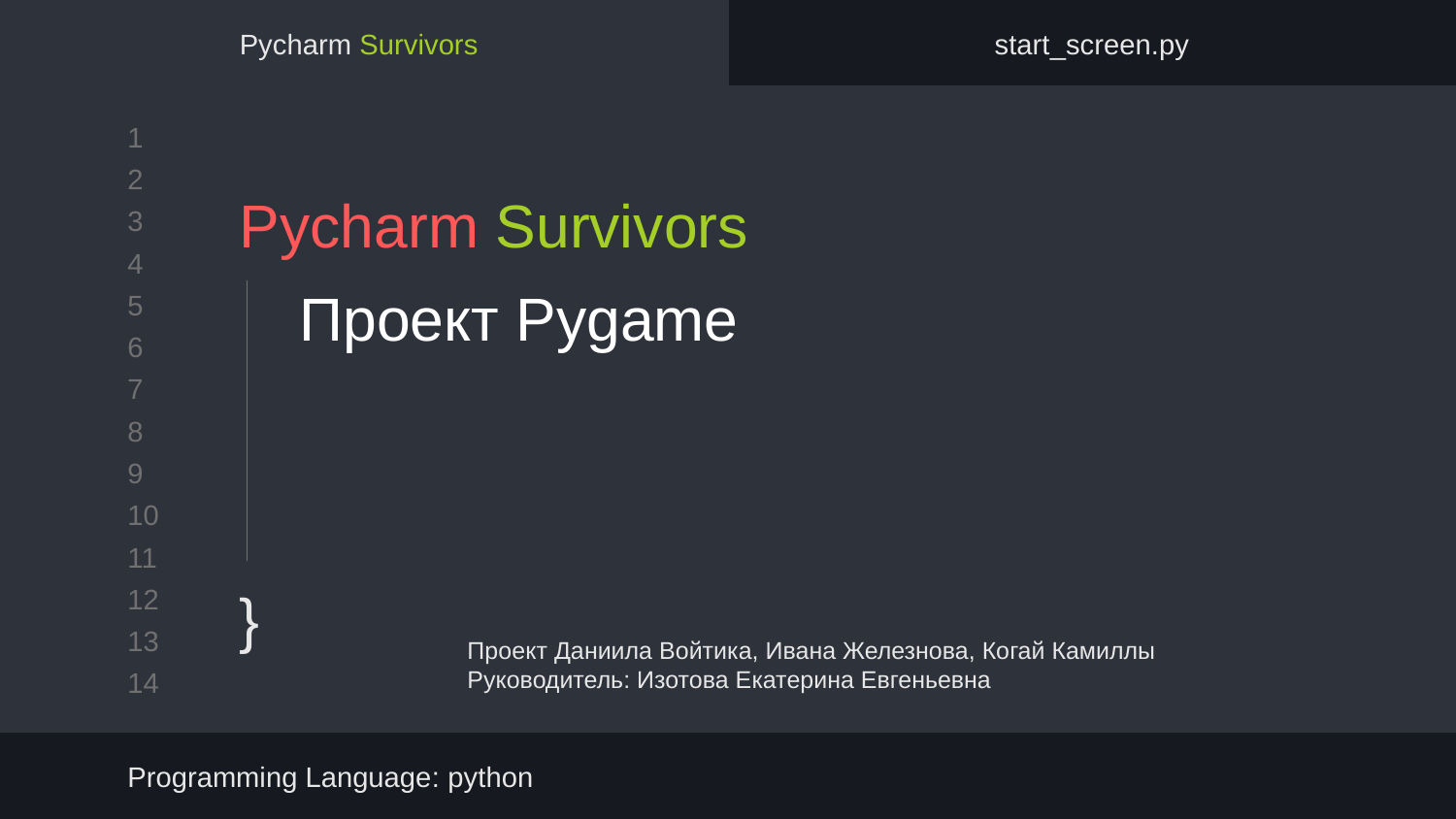

Pycharm Survivors
start_screen.py
# Pycharm Survivors
}
Проект Pygame
Проект Даниила Войтика, Ивана Железнова, Когай Камиллы
Руководитель: Изотова Екатерина Евгеньевна
Programming Language: python